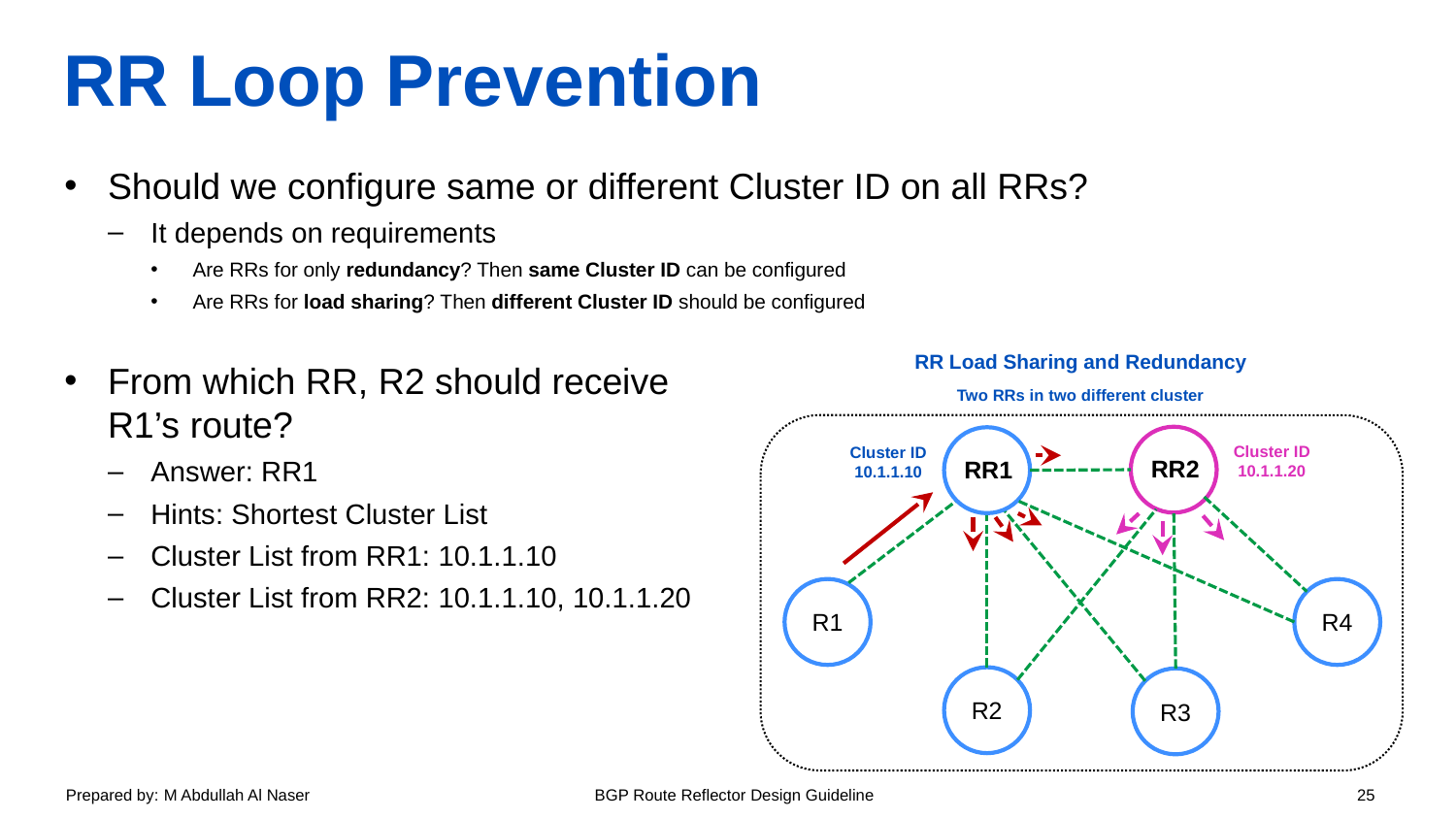

# RR Loop Prevention
Should we configure same or different Cluster ID on all RRs?
It depends on requirements
Are RRs for only redundancy? Then same Cluster ID can be configured
Are RRs for load sharing? Then different Cluster ID should be configured

RR Load Sharing and Redundancy
From which RR, R2 should receive R1’s route?
Answer: RR1
Hints: Shortest Cluster List
Cluster List from RR1: 10.1.1.10
Cluster List from RR2: 10.1.1.10, 10.1.1.20

Two RRs in two different cluster

RR2

RR1
Cluster ID
10.1.1.20
Cluster ID
10.1.1.10

R1
R4
R2
R3